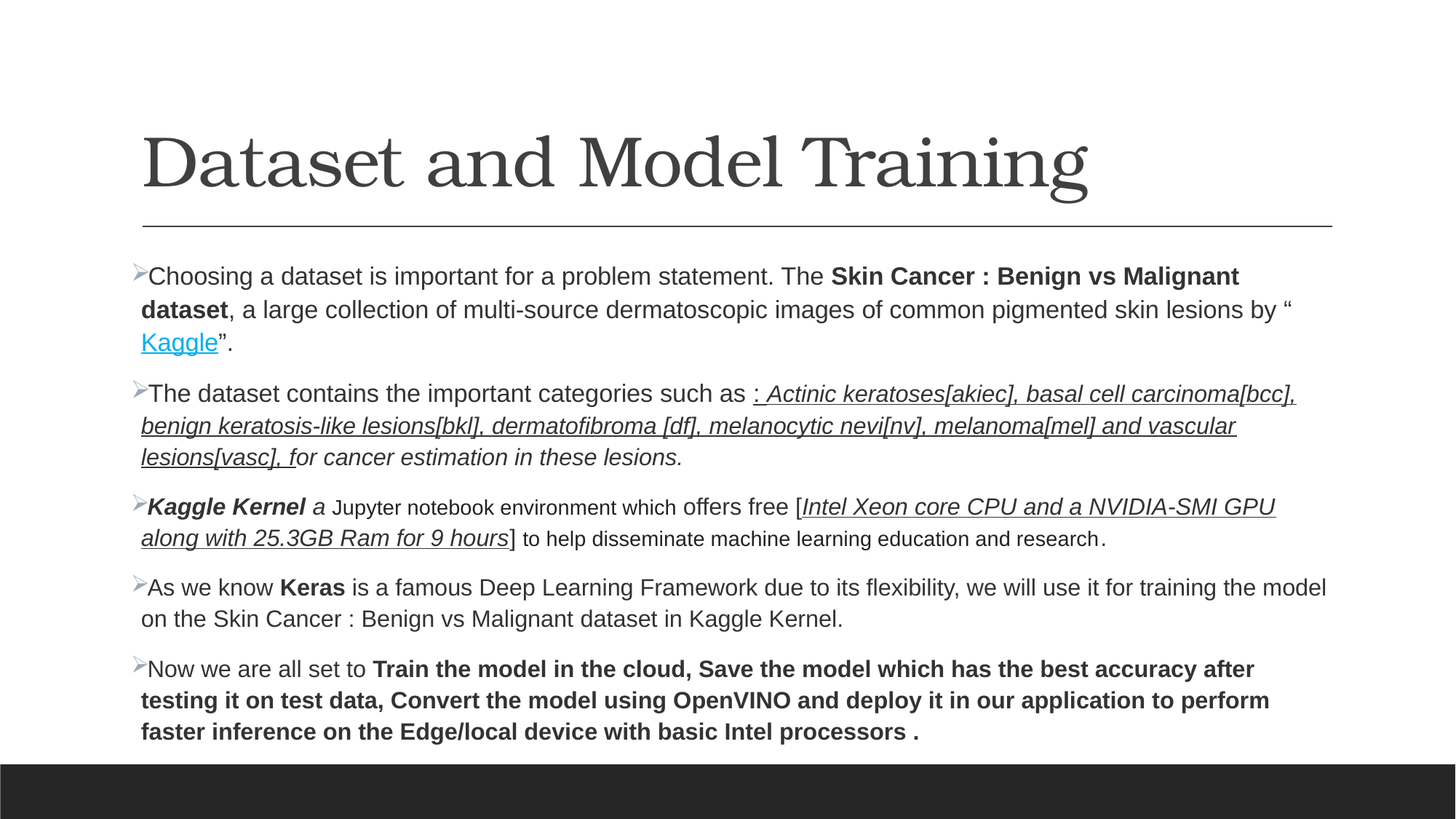

nvidia-smi
nvidia-smi
# Dataset and Model Training
nvidia-smi
Choosing a dataset is important for a problem statement. The Skin Cancer : Benign vs Malignant  dataset, a large collection of multi-source dermatoscopic images of common pigmented skin lesions by “Kaggle”.
The dataset contains the important categories such as : Actinic keratoses[akiec], basal cell carcinoma[bcc], benign keratosis-like lesions[bkl], dermatofibroma [df], melanocytic nevi[nv], melanoma[mel] and vascular lesions[vasc], for cancer estimation in these lesions.
Kaggle Kernel a Jupyter notebook environment which offers free [Intel Xeon core CPU and a NVIDIA-SMI GPU along with 25.3GB Ram for 9 hours] to help disseminate machine learning education and research.
As we know Keras is a famous Deep Learning Framework due to its flexibility, we will use it for training the model on the Skin Cancer : Benign vs Malignant dataset in Kaggle Kernel.
Now we are all set to Train the model in the cloud, Save the model which has the best accuracy after testing it on test data, Convert the model using OpenVINO and deploy it in our application to perform faster inference on the Edge/local device with basic Intel processors .